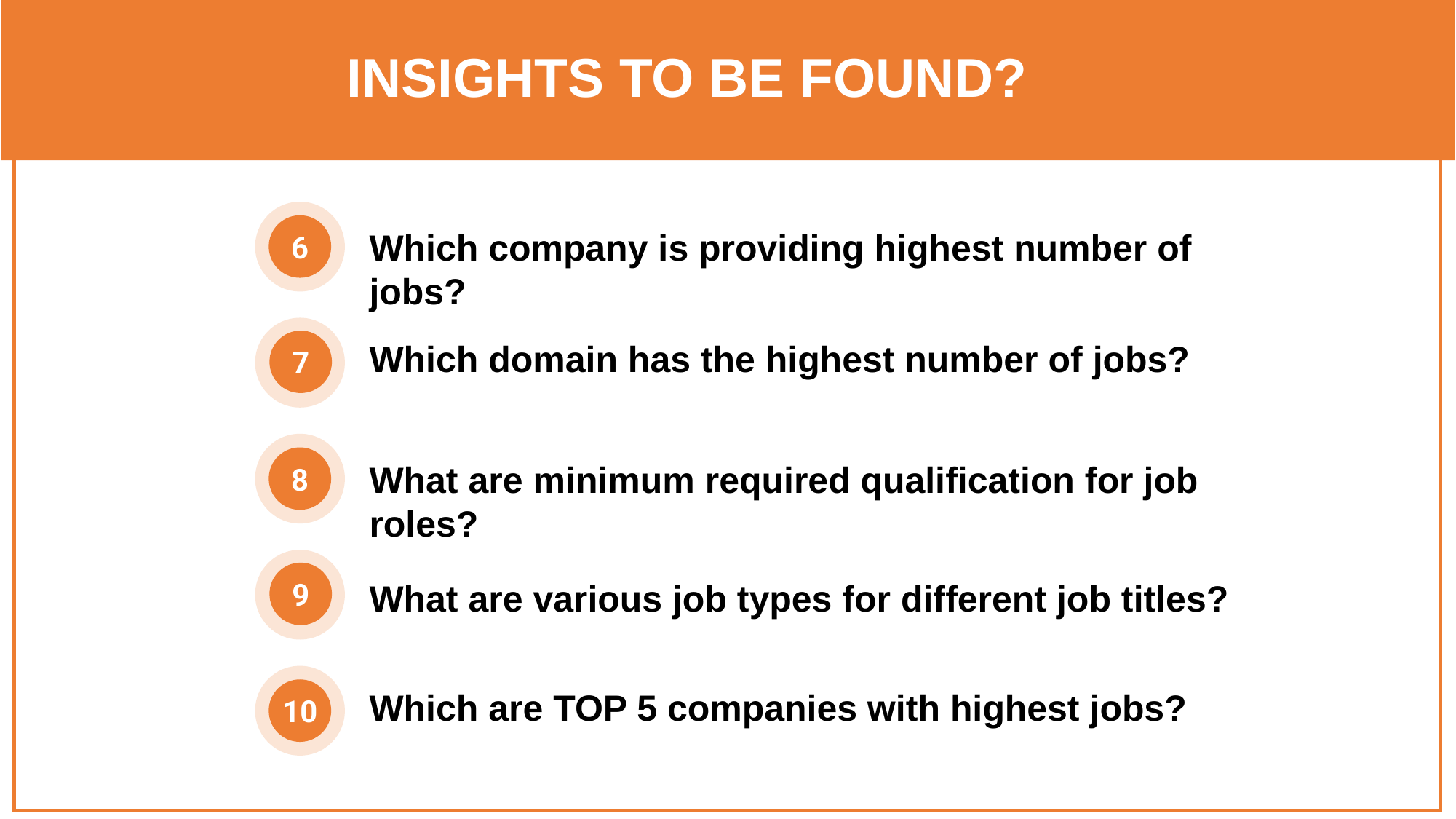

INSIGHTS TO BE FOUND?

6
Which company is providing highest number of jobs?

7
Which domain has the highest number of jobs?

8
What are minimum required qualification for job roles?

9
What are various job types for different job titles?

10
Which are TOP 5 companies with highest jobs?